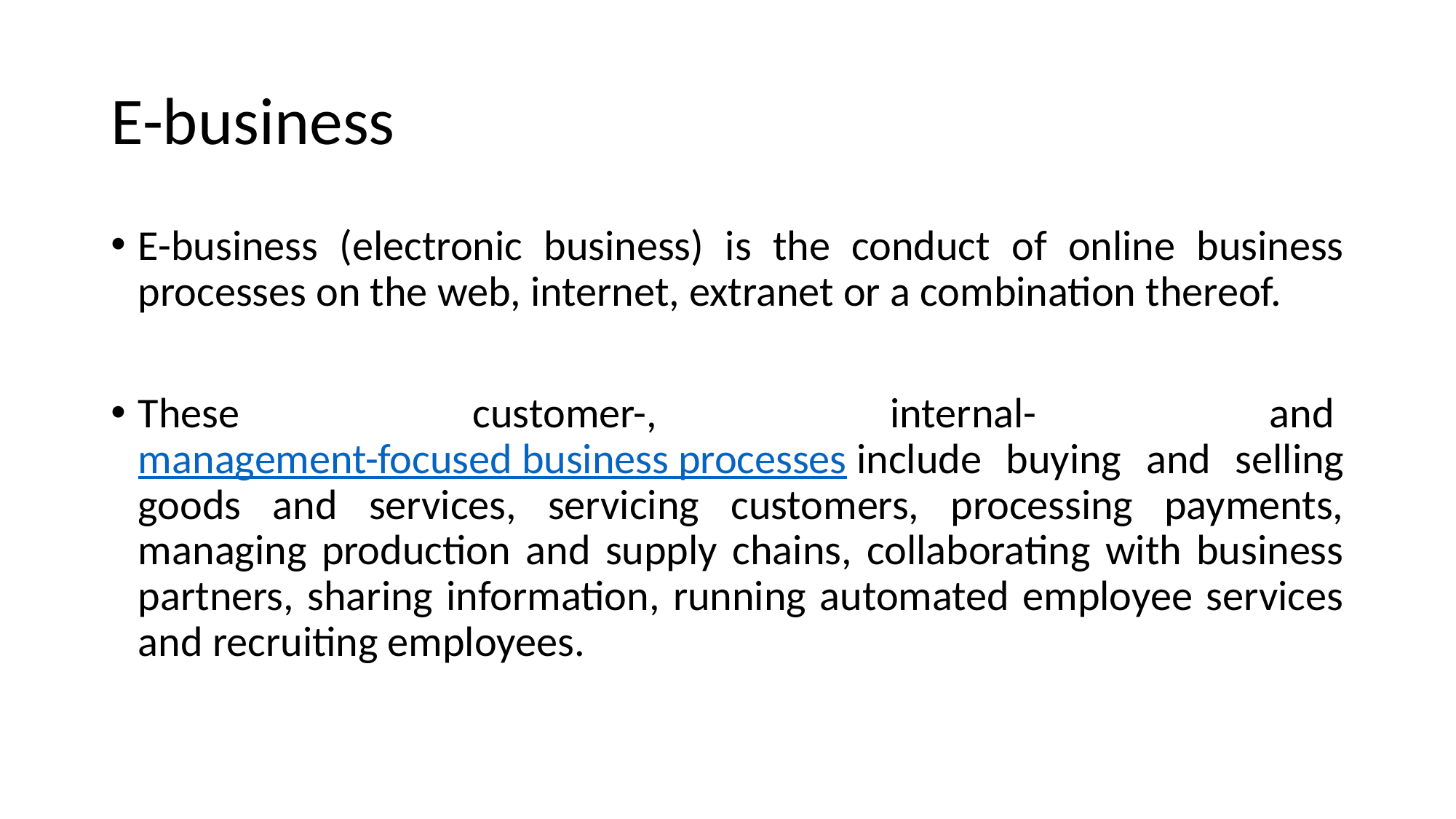

# E-business
E-business (electronic business) is the conduct of online business processes on the web, internet, extranet or a combination thereof.

These customer-, internal- and management-focused business processes include buying and selling goods and services, servicing customers, processing payments, managing production and supply chains, collaborating with business partners, sharing information, running automated employee services and recruiting employees.